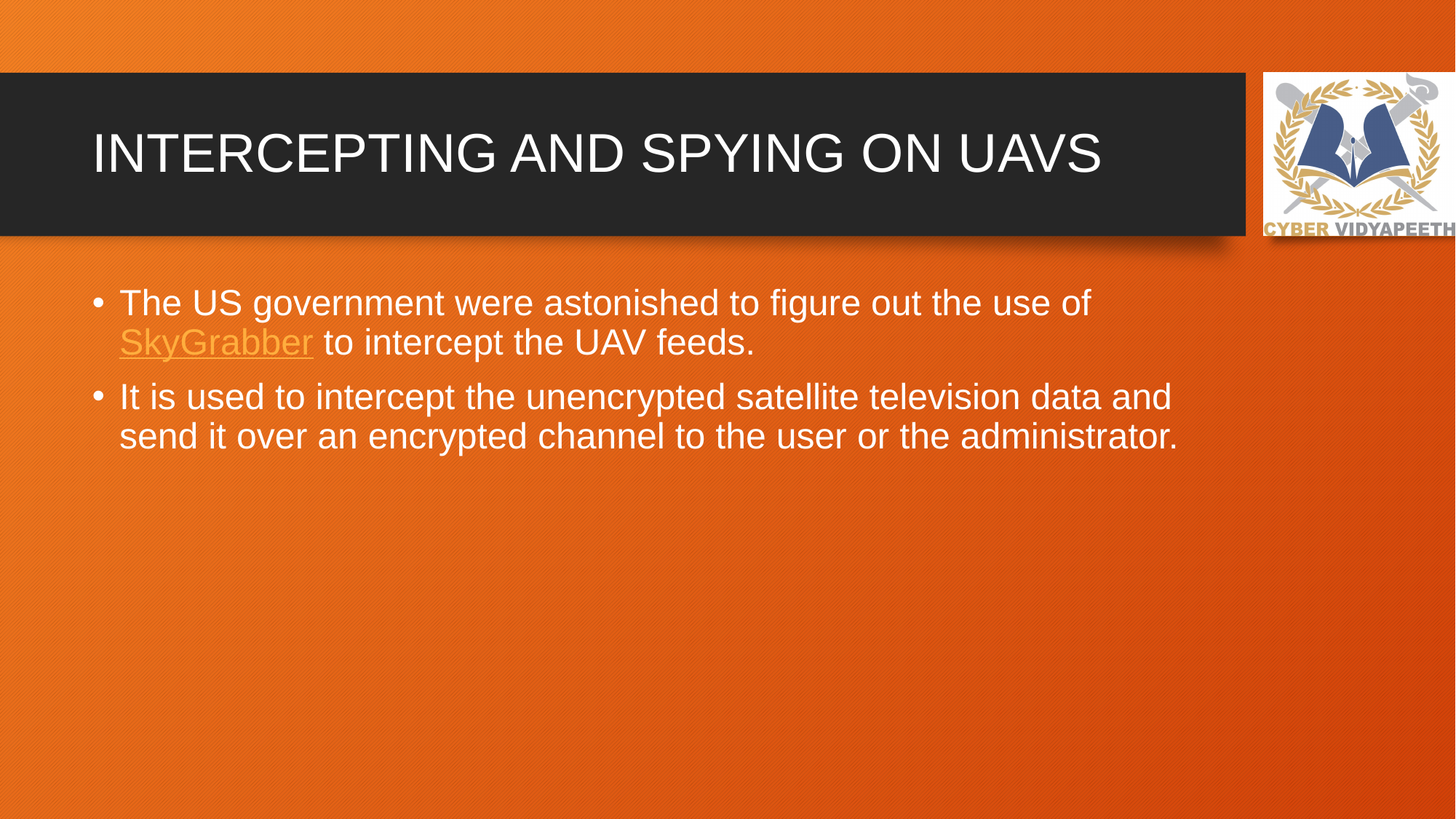

# INTERCEPTING AND SPYING ON UAVS
The US government were astonished to figure out the use of SkyGrabber to intercept the UAV feeds.
It is used to intercept the unencrypted satellite television data and send it over an encrypted channel to the user or the administrator.